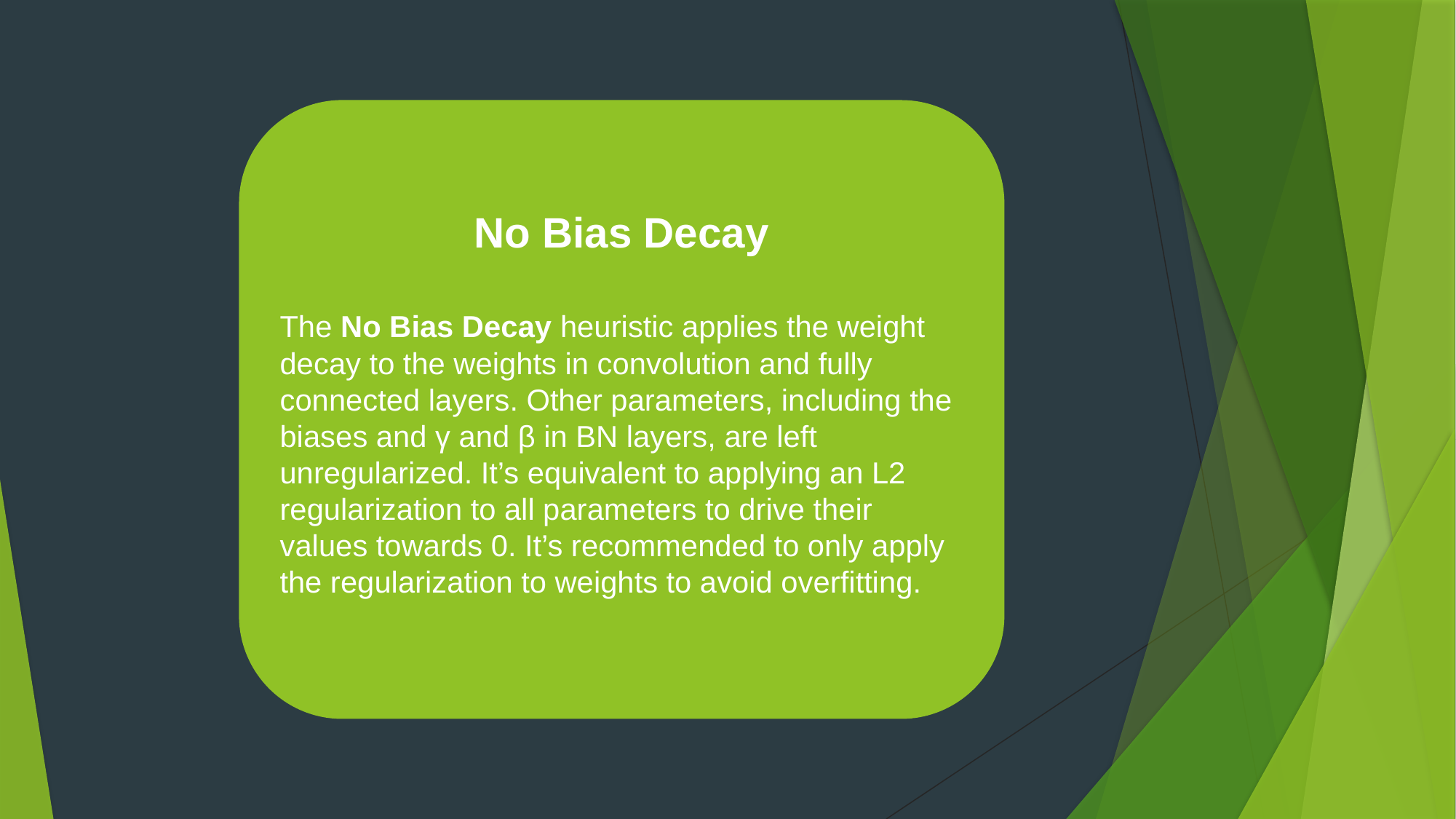

No Bias Decay

The No Bias Decay heuristic applies the weight decay to the weights in convolution and fully connected layers. Other parameters, including the biases and γ and β in BN layers, are left unregularized. It’s equivalent to applying an L2 regularization to all parameters to drive their values towards 0. It’s recommended to only apply the regularization to weights to avoid overﬁtting.